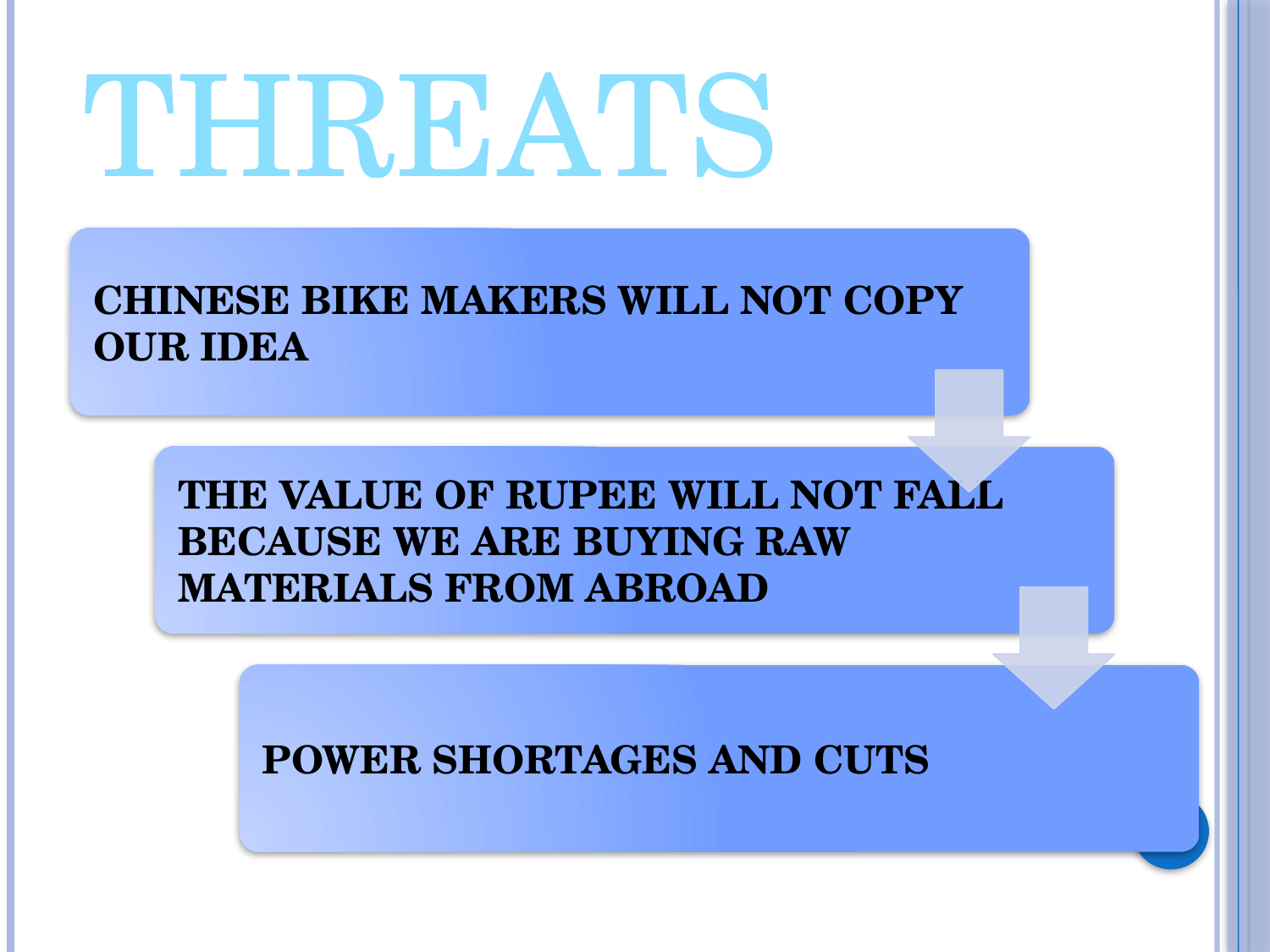

THREATS
CHINESE BIKE MAKERS WILL NOT COPY OUR IDEA
THE VALUE OF RUPEE WILL NOT FALL BECAUSE WE ARE BUYING RAW MATERIALS FROM ABROAD
POWER SHORTAGES AND CUTS